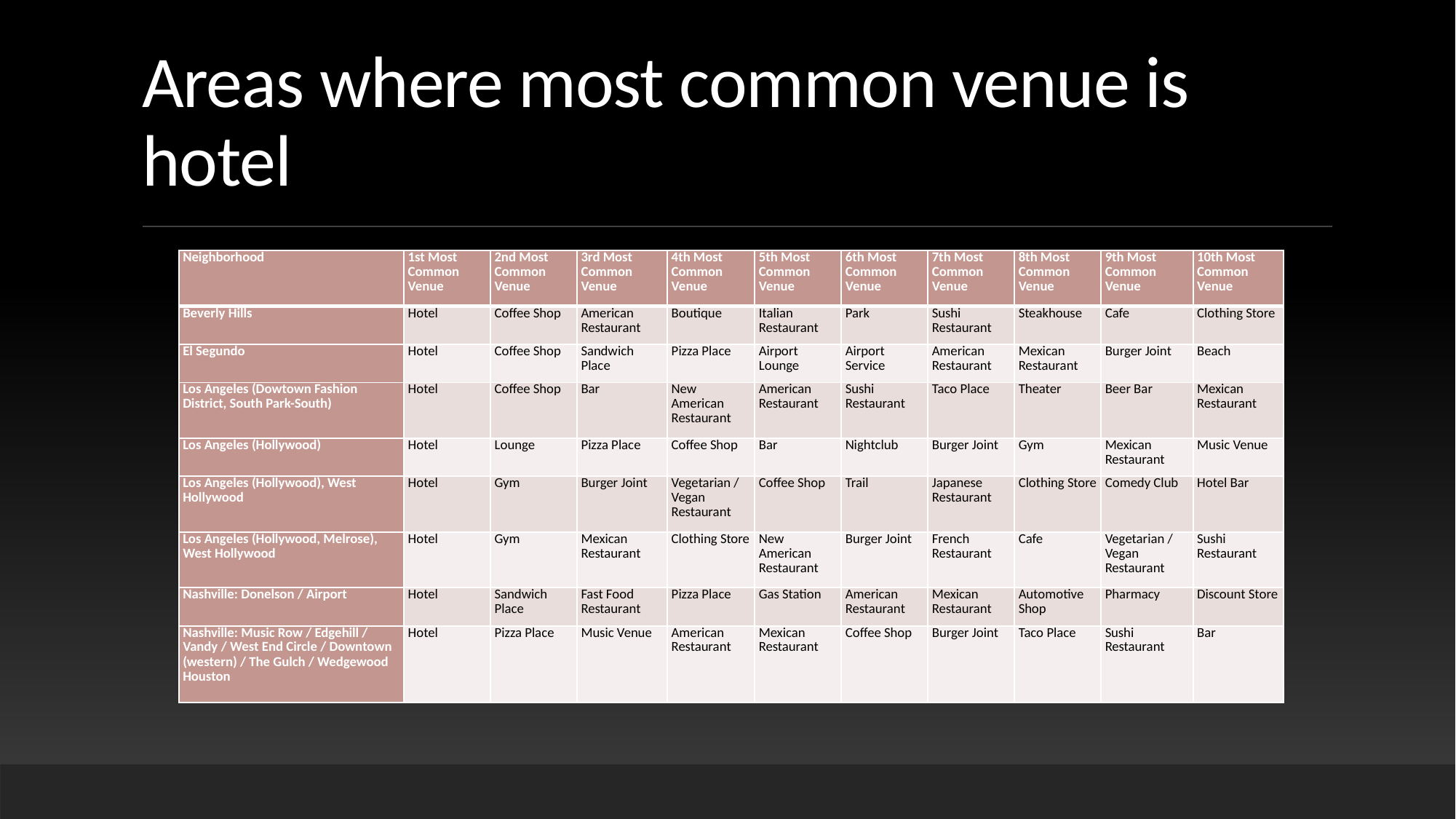

# Areas where most common venue is hotel
| Neighborhood | 1st Most Common Venue | 2nd Most Common Venue | 3rd Most Common Venue | 4th Most Common Venue | 5th Most Common Venue | 6th Most Common Venue | 7th Most Common Venue | 8th Most Common Venue | 9th Most Common Venue | 10th Most Common Venue |
| --- | --- | --- | --- | --- | --- | --- | --- | --- | --- | --- |
| Beverly Hills | Hotel | Coffee Shop | American Restaurant | Boutique | Italian Restaurant | Park | Sushi Restaurant | Steakhouse | Cafe | Clothing Store |
| El Segundo | Hotel | Coffee Shop | Sandwich Place | Pizza Place | Airport Lounge | Airport Service | American Restaurant | Mexican Restaurant | Burger Joint | Beach |
| Los Angeles (Dowtown Fashion District, South Park-South) | Hotel | Coffee Shop | Bar | New American Restaurant | American Restaurant | Sushi Restaurant | Taco Place | Theater | Beer Bar | Mexican Restaurant |
| Los Angeles (Hollywood) | Hotel | Lounge | Pizza Place | Coffee Shop | Bar | Nightclub | Burger Joint | Gym | Mexican Restaurant | Music Venue |
| Los Angeles (Hollywood), West Hollywood | Hotel | Gym | Burger Joint | Vegetarian / Vegan Restaurant | Coffee Shop | Trail | Japanese Restaurant | Clothing Store | Comedy Club | Hotel Bar |
| Los Angeles (Hollywood, Melrose), West Hollywood | Hotel | Gym | Mexican Restaurant | Clothing Store | New American Restaurant | Burger Joint | French Restaurant | Cafe | Vegetarian / Vegan Restaurant | Sushi Restaurant |
| Nashville: Donelson / Airport | Hotel | Sandwich Place | Fast Food Restaurant | Pizza Place | Gas Station | American Restaurant | Mexican Restaurant | Automotive Shop | Pharmacy | Discount Store |
| Nashville: Music Row / Edgehill / Vandy / West End Circle / Downtown (western) / The Gulch / Wedgewood Houston | Hotel | Pizza Place | Music Venue | American Restaurant | Mexican Restaurant | Coffee Shop | Burger Joint | Taco Place | Sushi Restaurant | Bar |